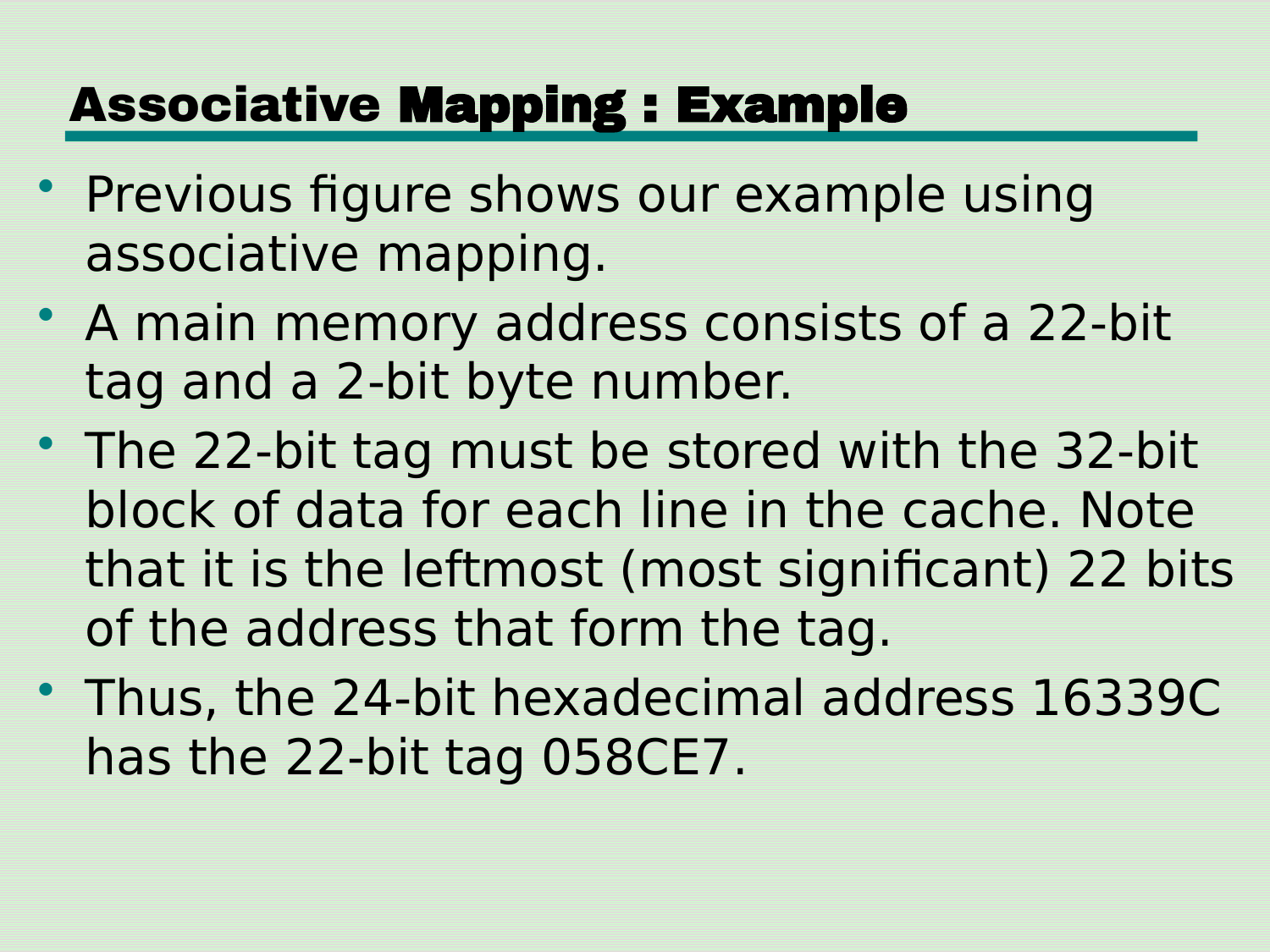

# Associative Mapping : Example
Previous figure shows our example using associative mapping.
A main memory address consists of a 22-bit tag and a 2-bit byte number.
The 22-bit tag must be stored with the 32-bit block of data for each line in the cache. Note that it is the leftmost (most significant) 22 bits of the address that form the tag.
Thus, the 24-bit hexadecimal address 16339C has the 22-bit tag 058CE7.